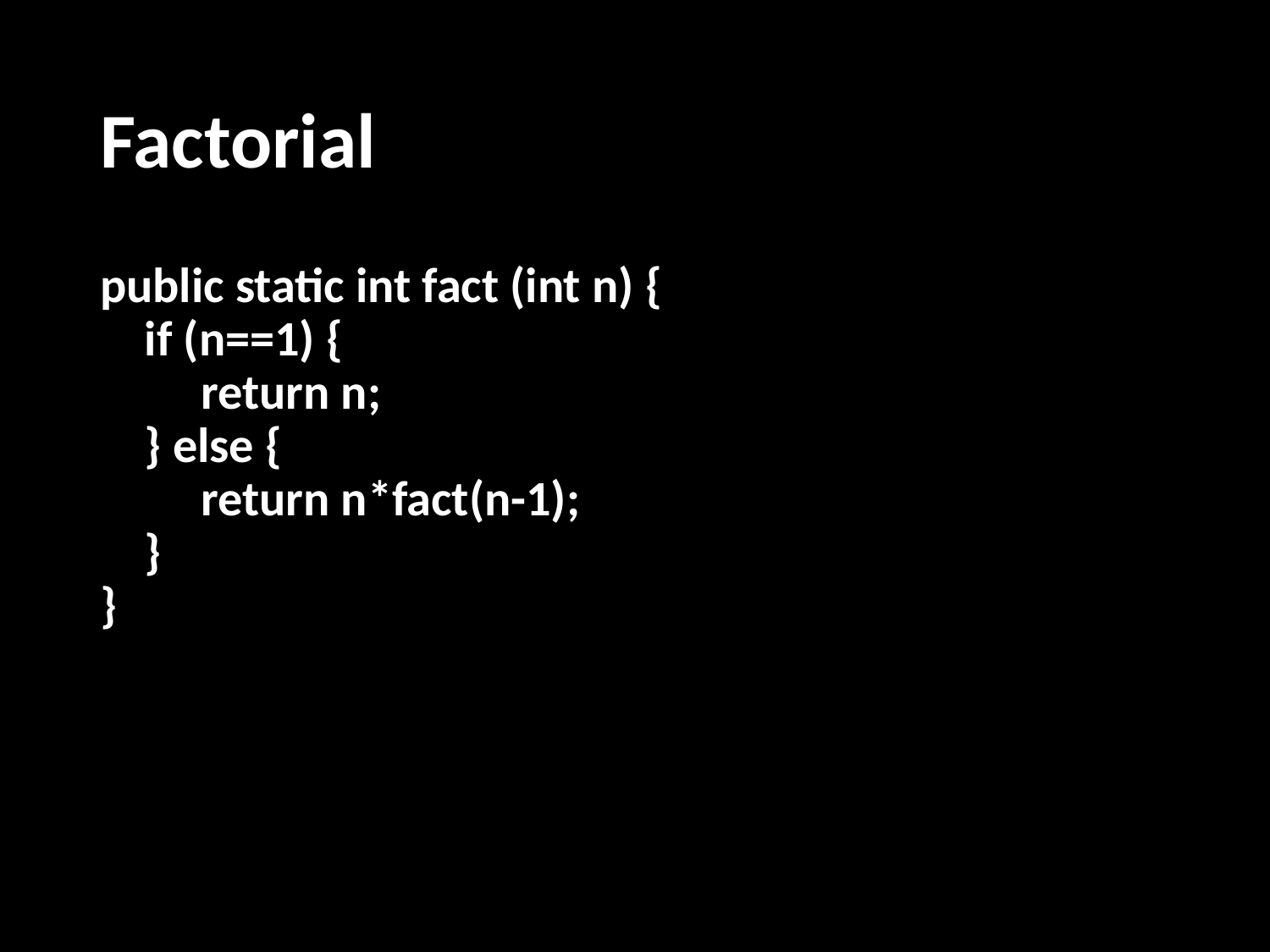

# Factorial
public static int fact (int n) {
    if (n==1) {
         return n;
    } else {
         return n*fact(n-1);
    }
}